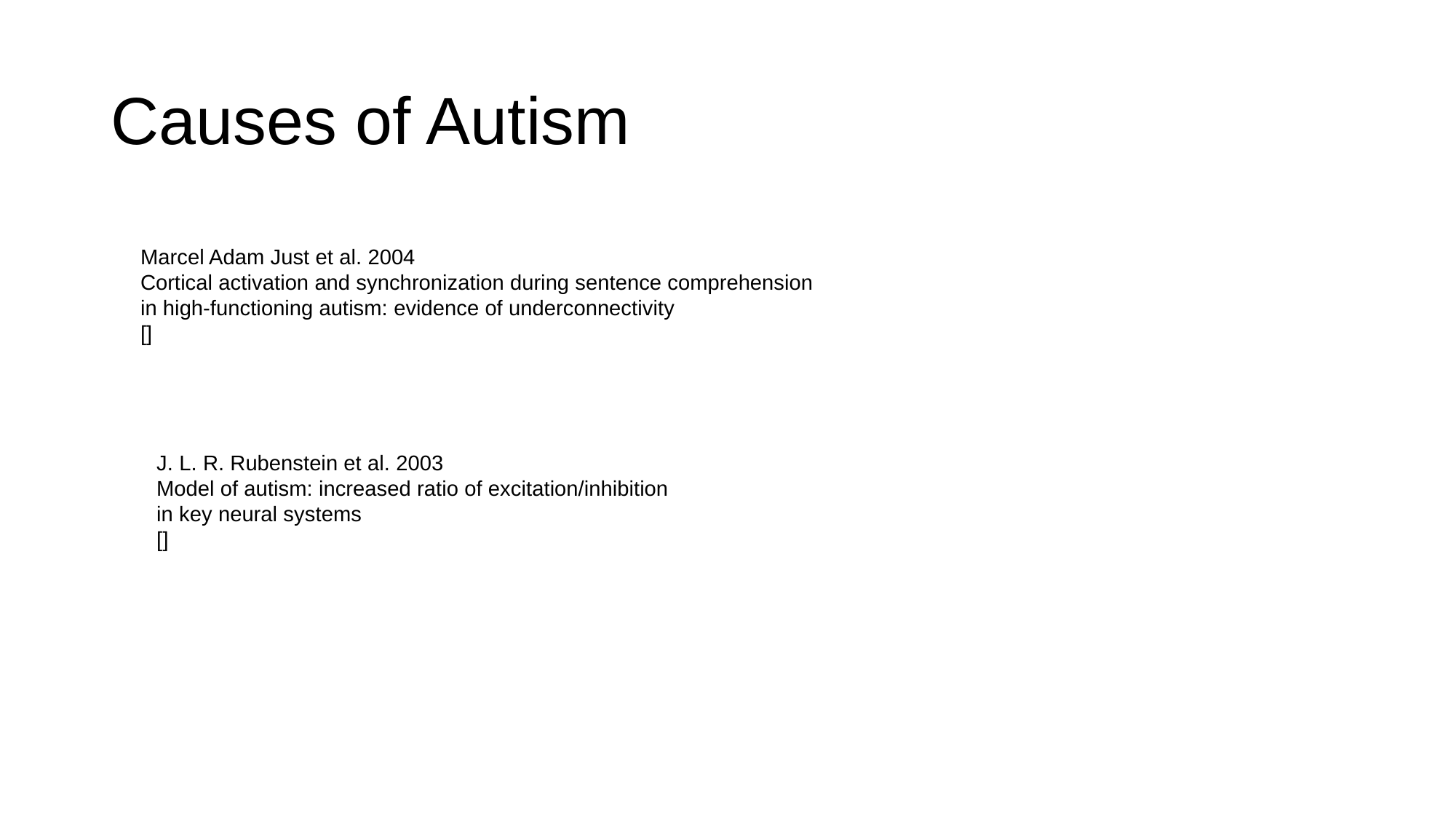

# Causes of Autism
Marcel Adam Just et al. 2004
Cortical activation and synchronization during sentence comprehension
in high-functioning autism: evidence of underconnectivity
[]
J. L. R. Rubenstein et al. 2003
Model of autism: increased ratio of excitation/inhibition
in key neural systems
[]